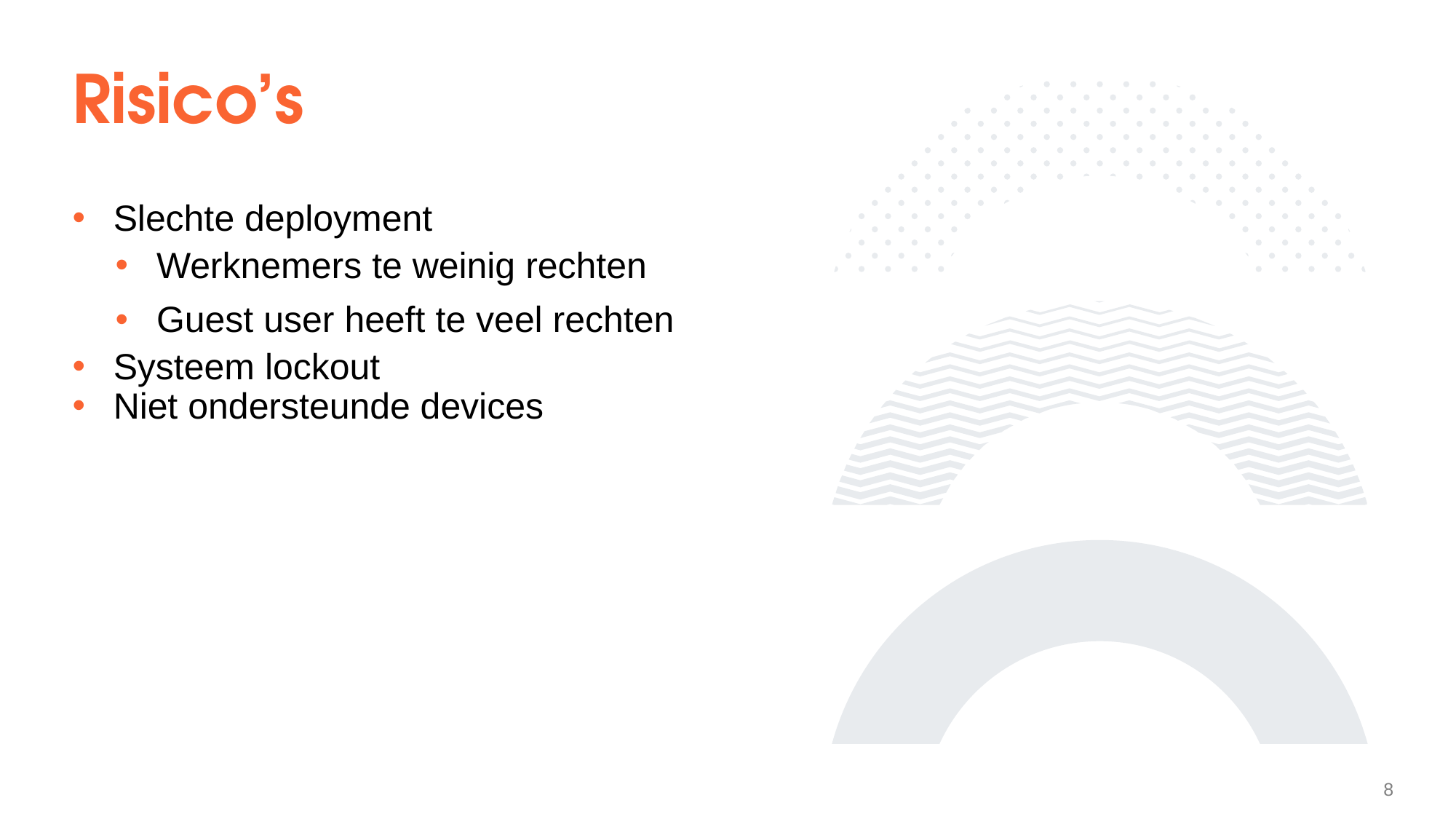

# Risico’s
Slechte deployment
Werknemers te weinig rechten
Guest user heeft te veel rechten
Systeem lockout
Niet ondersteunde devices
8